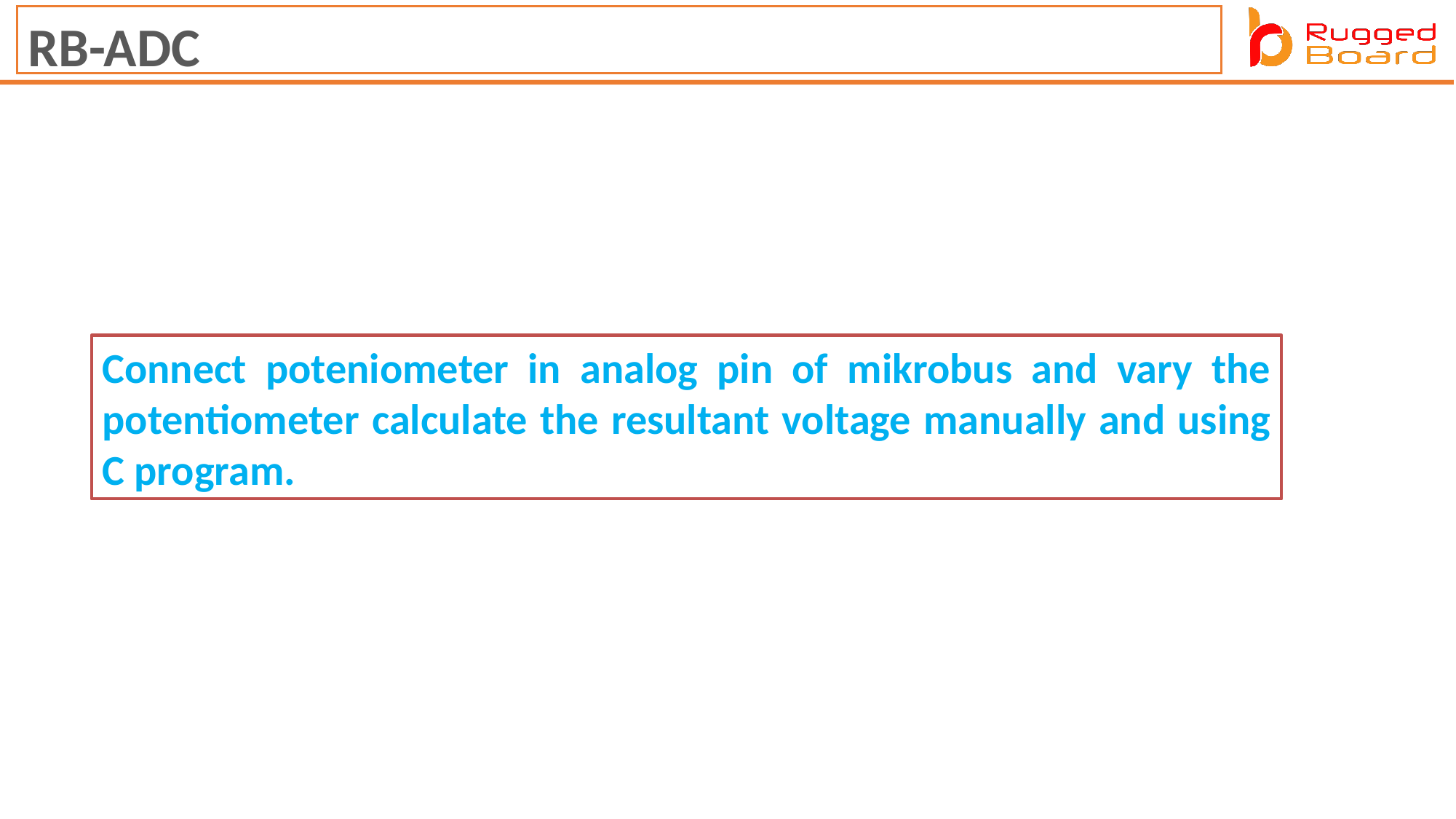

RB-ADC

Connect poteniometer in analog pin of mikrobus and vary the potentiometer calculate the resultant voltage manually and using C program.